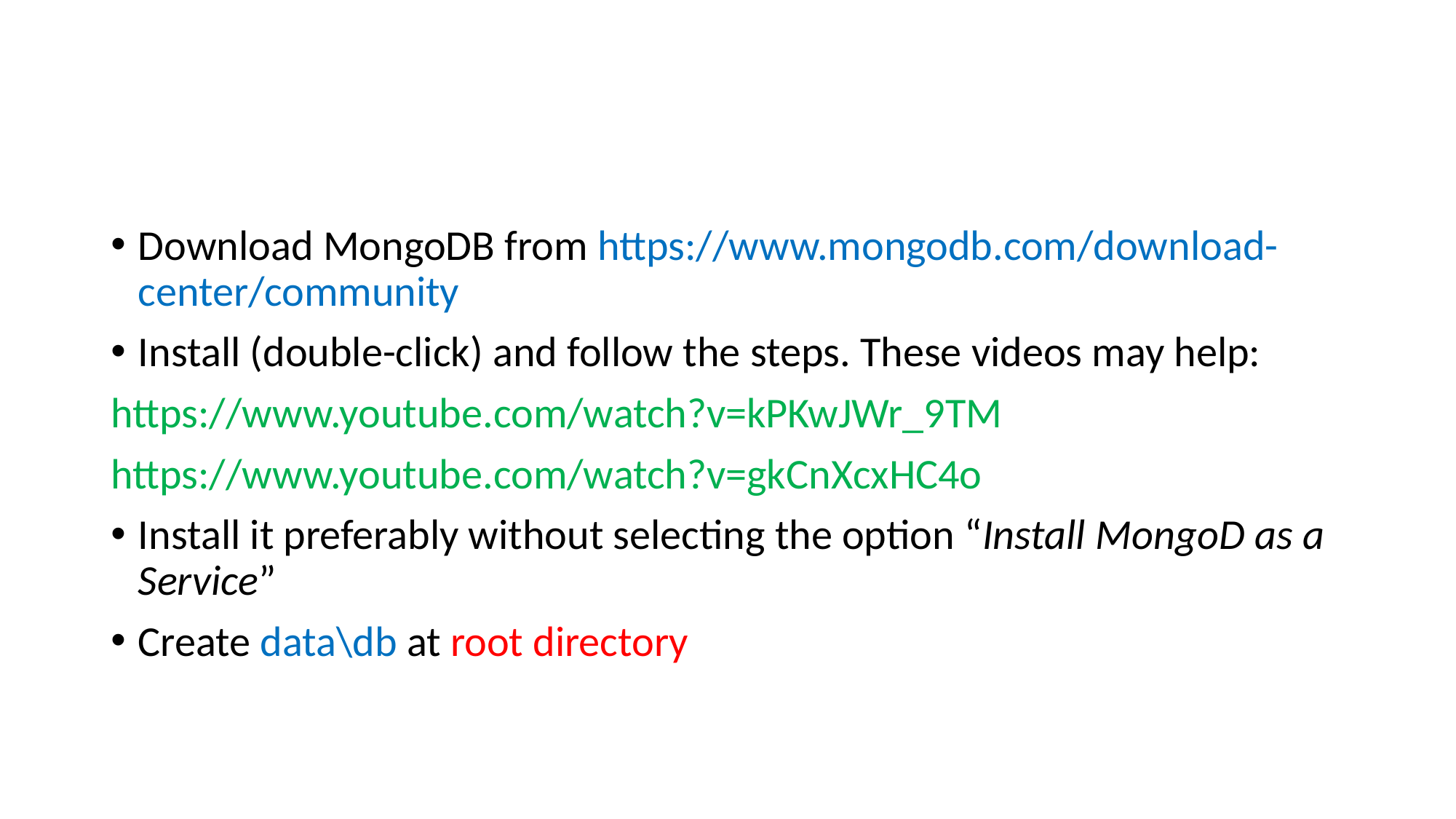

#
Download MongoDB from https://www.mongodb.com/download-center/community
Install (double-click) and follow the steps. These videos may help:
https://www.youtube.com/watch?v=kPKwJWr_9TM
https://www.youtube.com/watch?v=gkCnXcxHC4o
Install it preferably without selecting the option “Install MongoD as a Service”
Create data\db at root directory